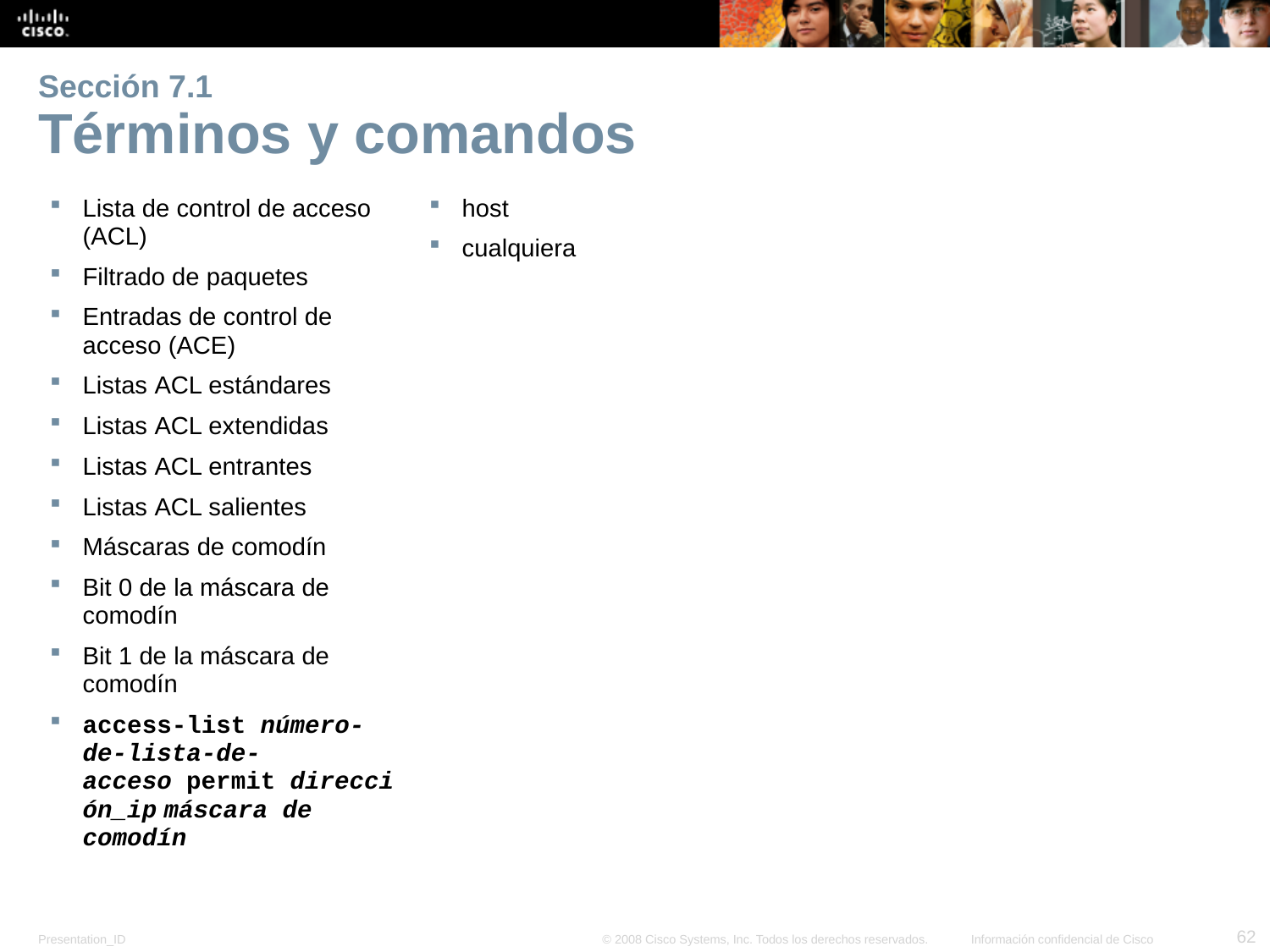

# Sección 7.1 Términos y comandos
Lista de control de acceso (ACL)
Filtrado de paquetes
Entradas de control de acceso (ACE)
Listas ACL estándares
Listas ACL extendidas
Listas ACL entrantes
Listas ACL salientes
Máscaras de comodín
Bit 0 de la máscara de comodín
Bit 1 de la máscara de comodín
access-list número-de-lista-de-acceso permit dirección_ip máscara de comodín
host
cualquiera